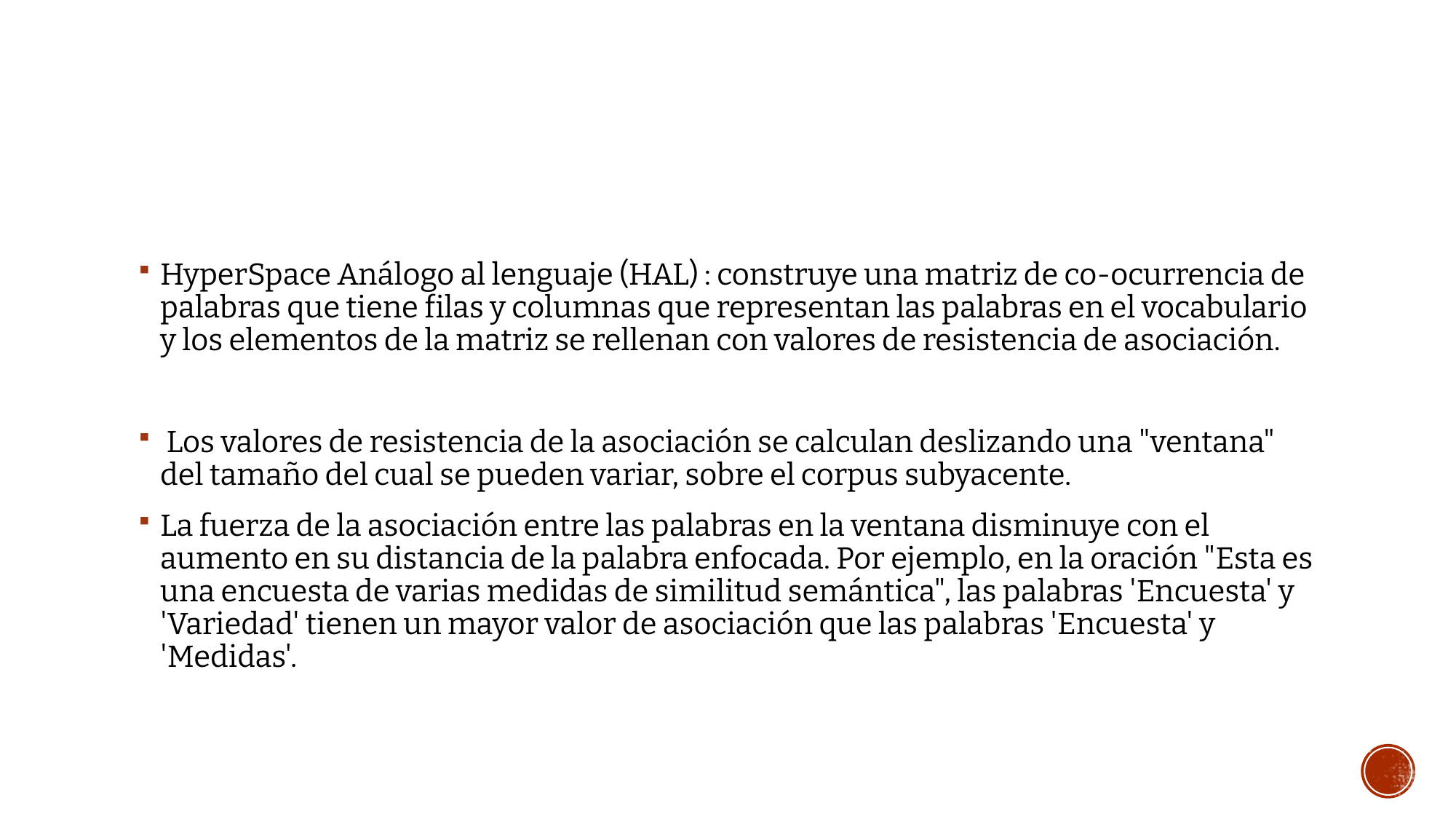

HyperSpace Análogo al lenguaje (HAL) : construye una matriz de co-ocurrencia de palabras que tiene filas y columnas que representan las palabras en el vocabulario y los elementos de la matriz se rellenan con valores de resistencia de asociación.

 Los valores de resistencia de la asociación se calculan deslizando una "ventana" del tamaño del cual se pueden variar, sobre el corpus subyacente.
La fuerza de la asociación entre las palabras en la ventana disminuye con el aumento en su distancia de la palabra enfocada. Por ejemplo, en la oración "Esta es una encuesta de varias medidas de similitud semántica", las palabras 'Encuesta' y 'Variedad' tienen un mayor valor de asociación que las palabras 'Encuesta' y 'Medidas'.